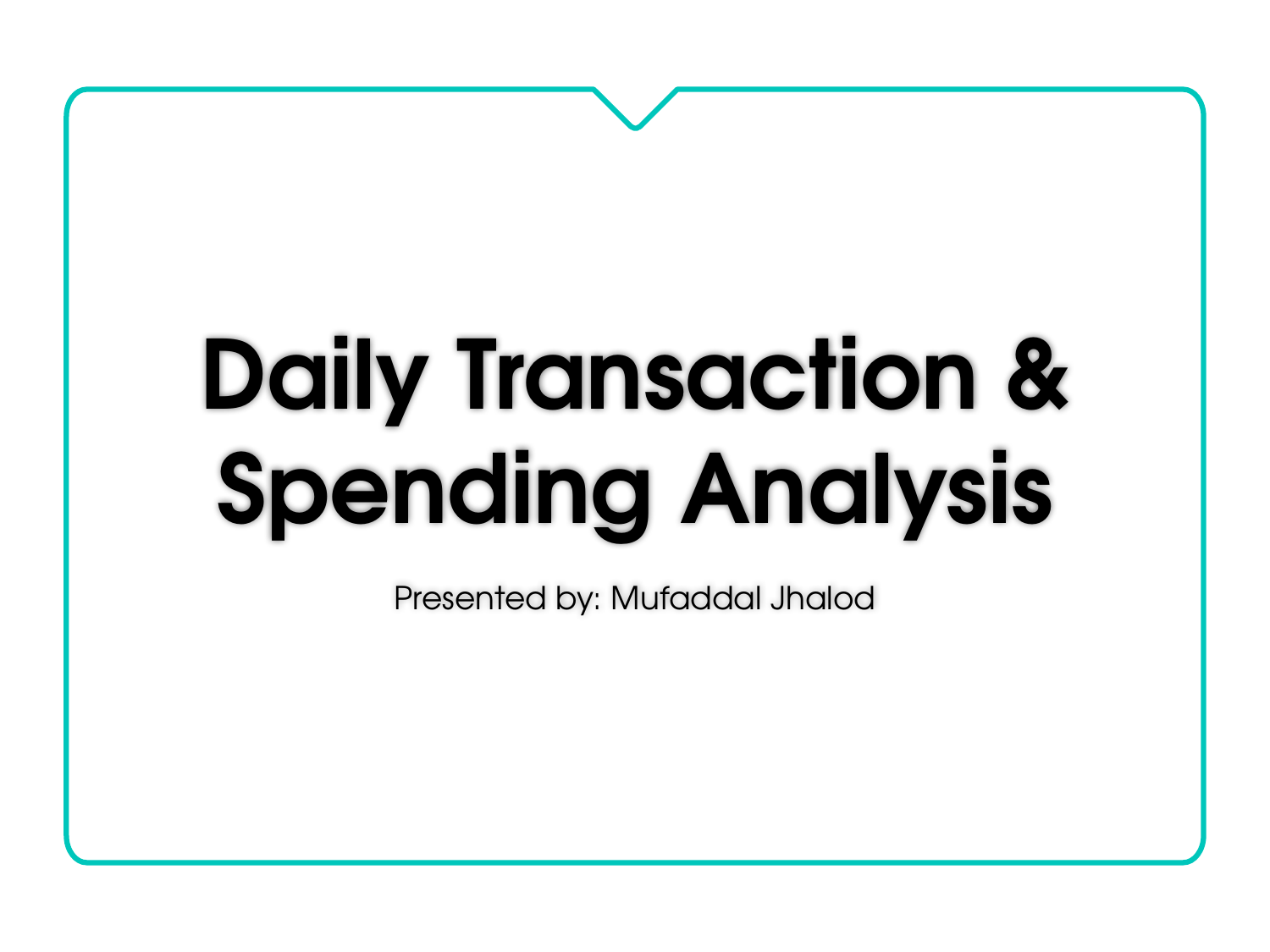

# Daily Transaction & Spending Analysis
Presented by: Mufaddal Jhalod